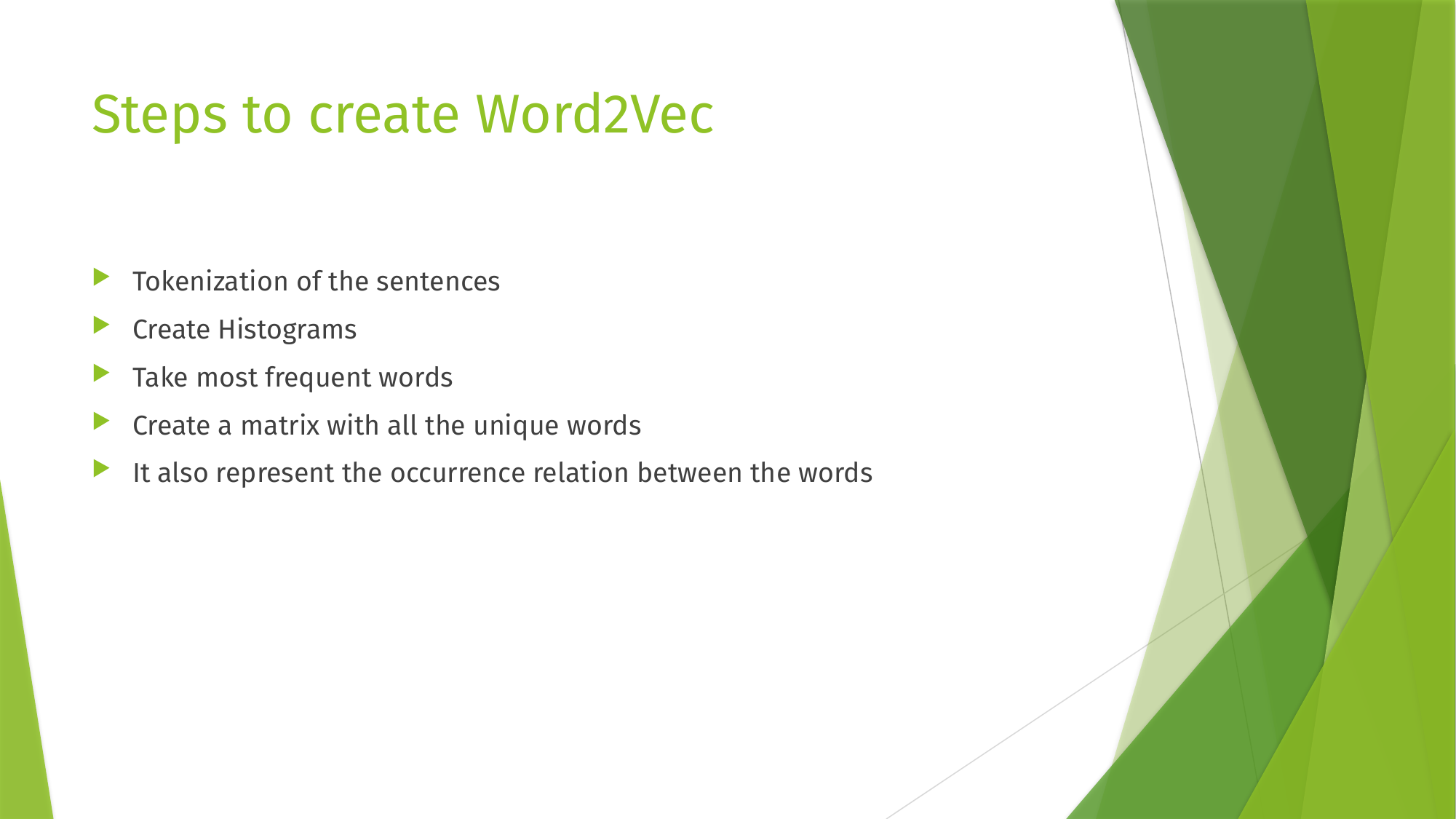

# Steps to create Word2Vec
Tokenization of the sentences
Create Histograms
Take most frequent words
Create a matrix with all the unique words
It also represent the occurrence relation between the words